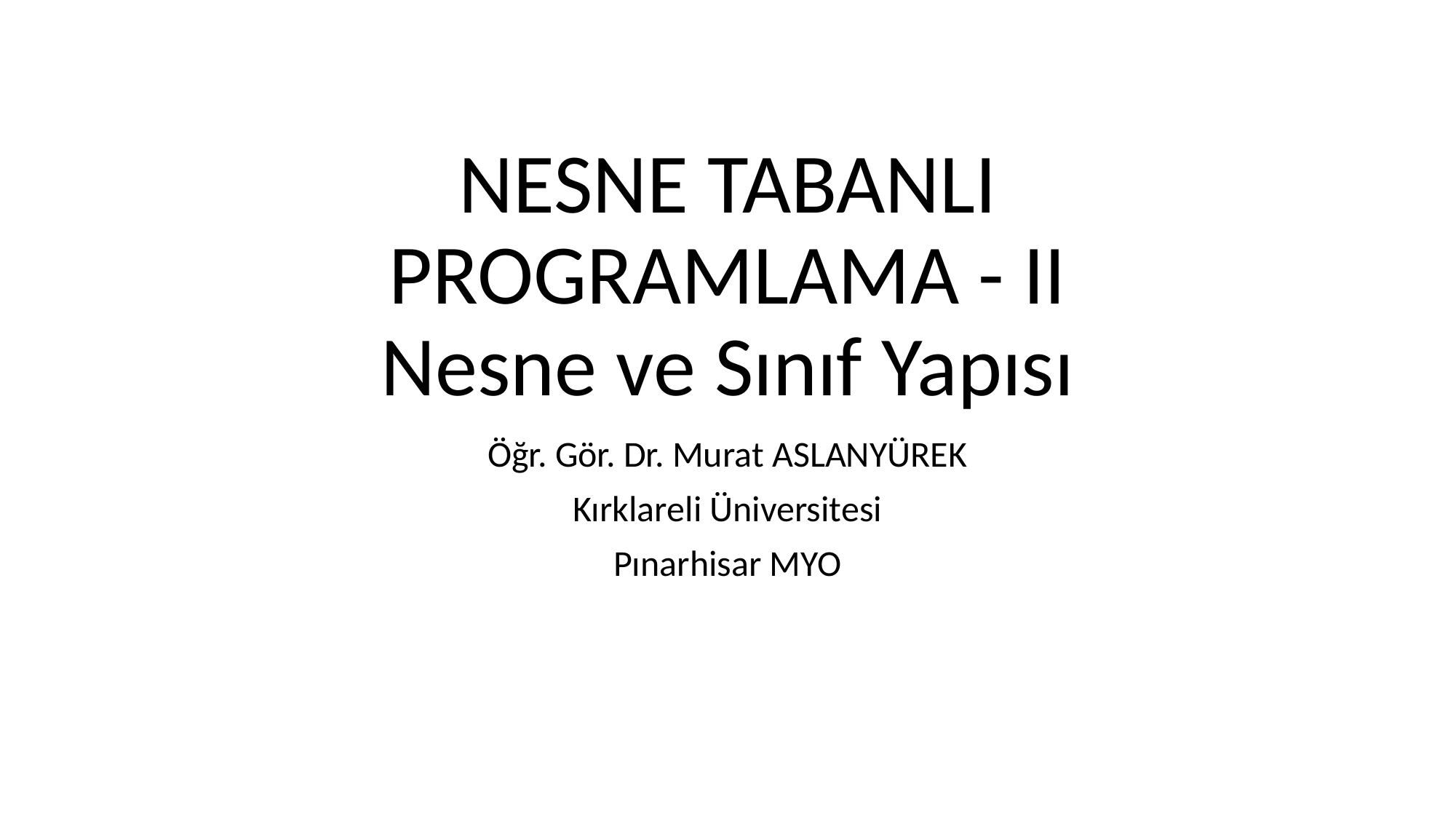

# NESNE TABANLI PROGRAMLAMA - II Nesne ve Sınıf Yapısı
Öğr. Gör. Dr. Murat ASLANYÜREK
Kırklareli Üniversitesi
Pınarhisar MYO